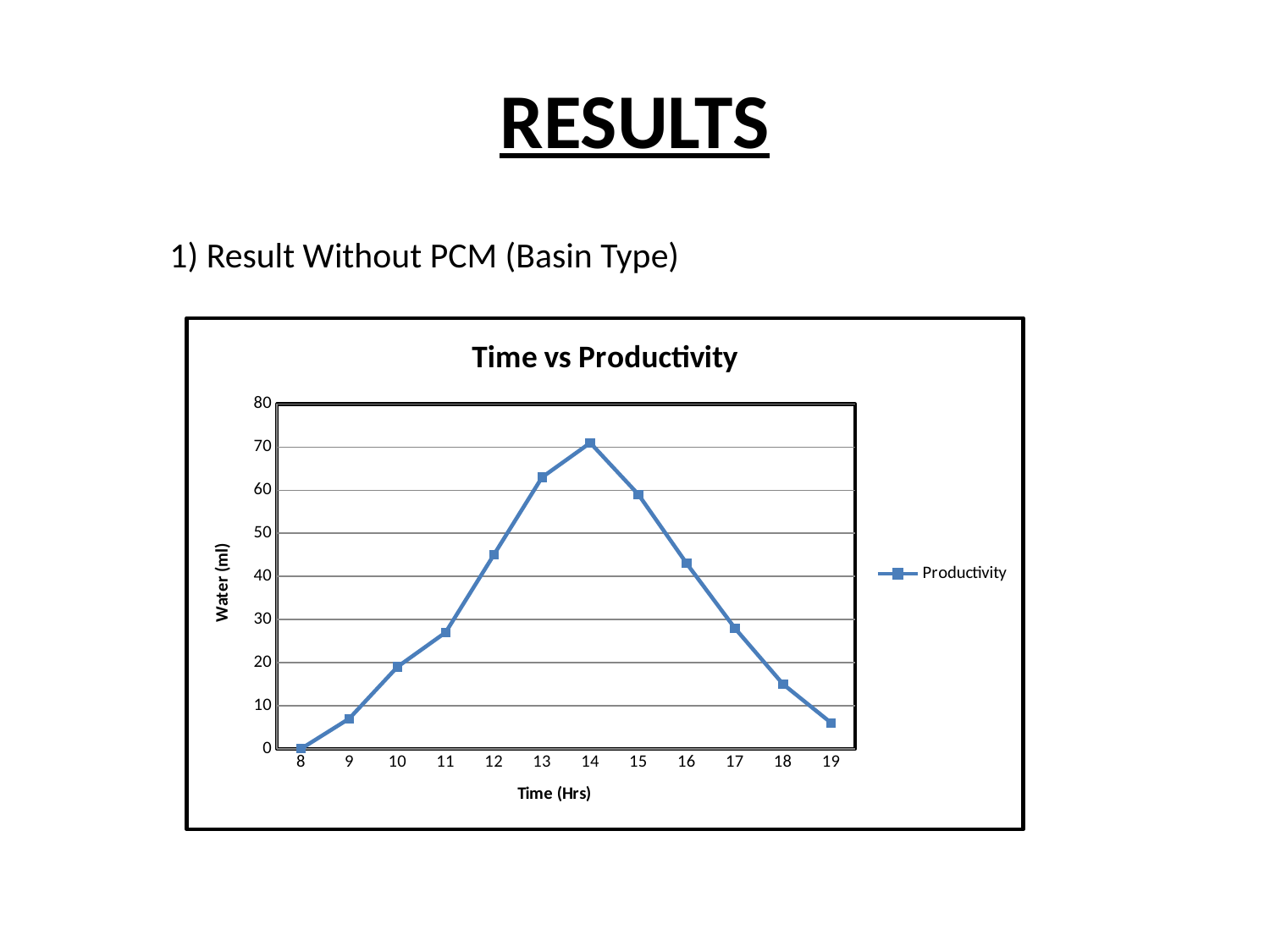

# RESULTS
1) Result Without PCM (Basin Type)

### Chart: Time vs Productivity

| Category | Productivity |
|---|---|
| 8 | 0.0 |
| 9 | 7.0 |
| 10 | 19.0 |
| 11 | 27.0 |
| 12 | 45.0 |
| 13 | 63.0 |
| 14 | 71.0 |
| 15 | 59.0 |
| 16 | 43.0 |
| 17 | 28.0 |
| 18 | 15.0 |
| 19 | 6.0 |